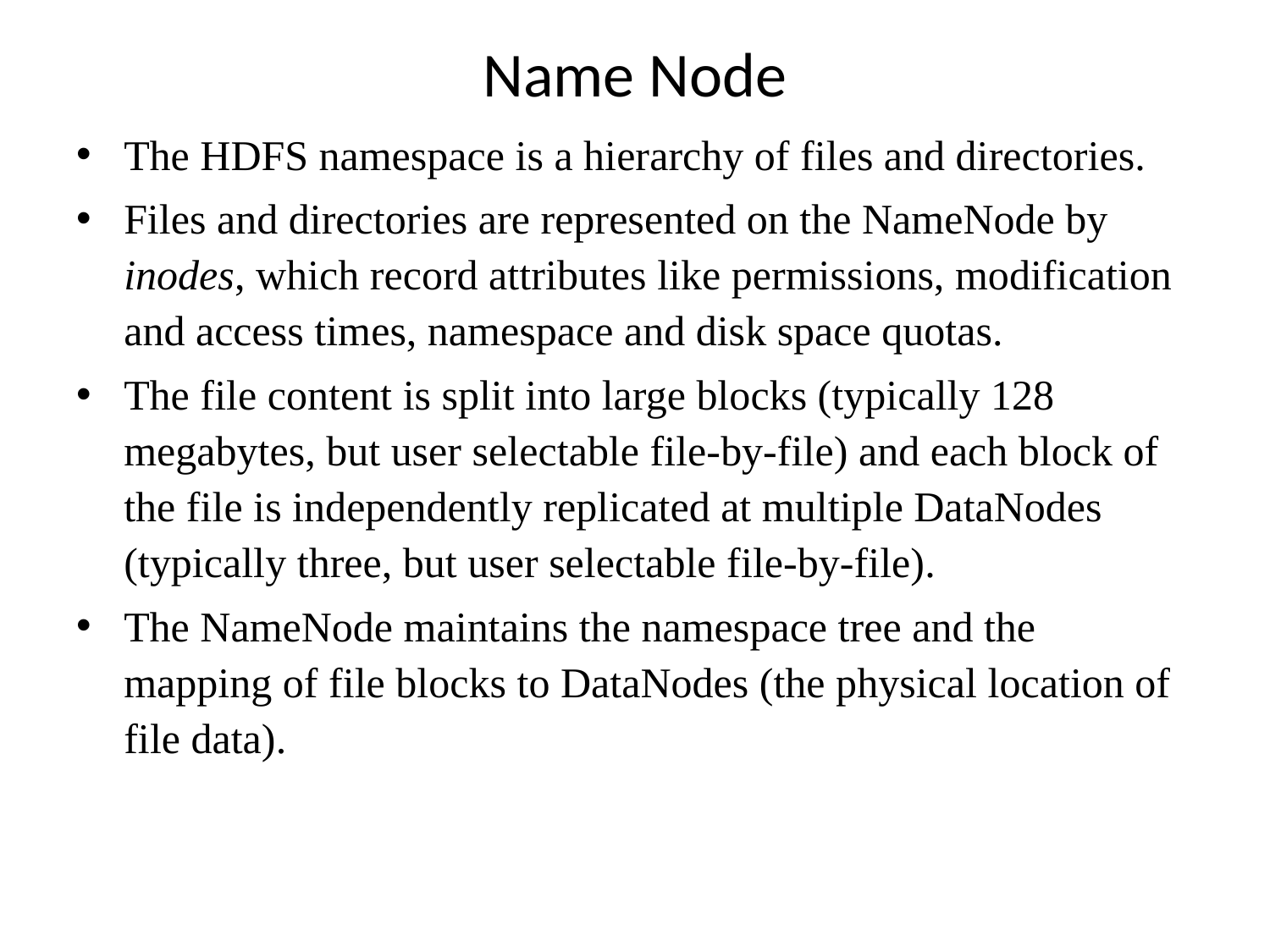

# Name Node
The HDFS namespace is a hierarchy of files and directories.
Files and directories are represented on the NameNode by inodes, which record attributes like permissions, modification and access times, namespace and disk space quotas.
The file content is split into large blocks (typically 128 megabytes, but user selectable file-by-file) and each block of the file is independently replicated at multiple DataNodes (typically three, but user selectable file-by-file).
The NameNode maintains the namespace tree and the mapping of file blocks to DataNodes (the physical location of file data).